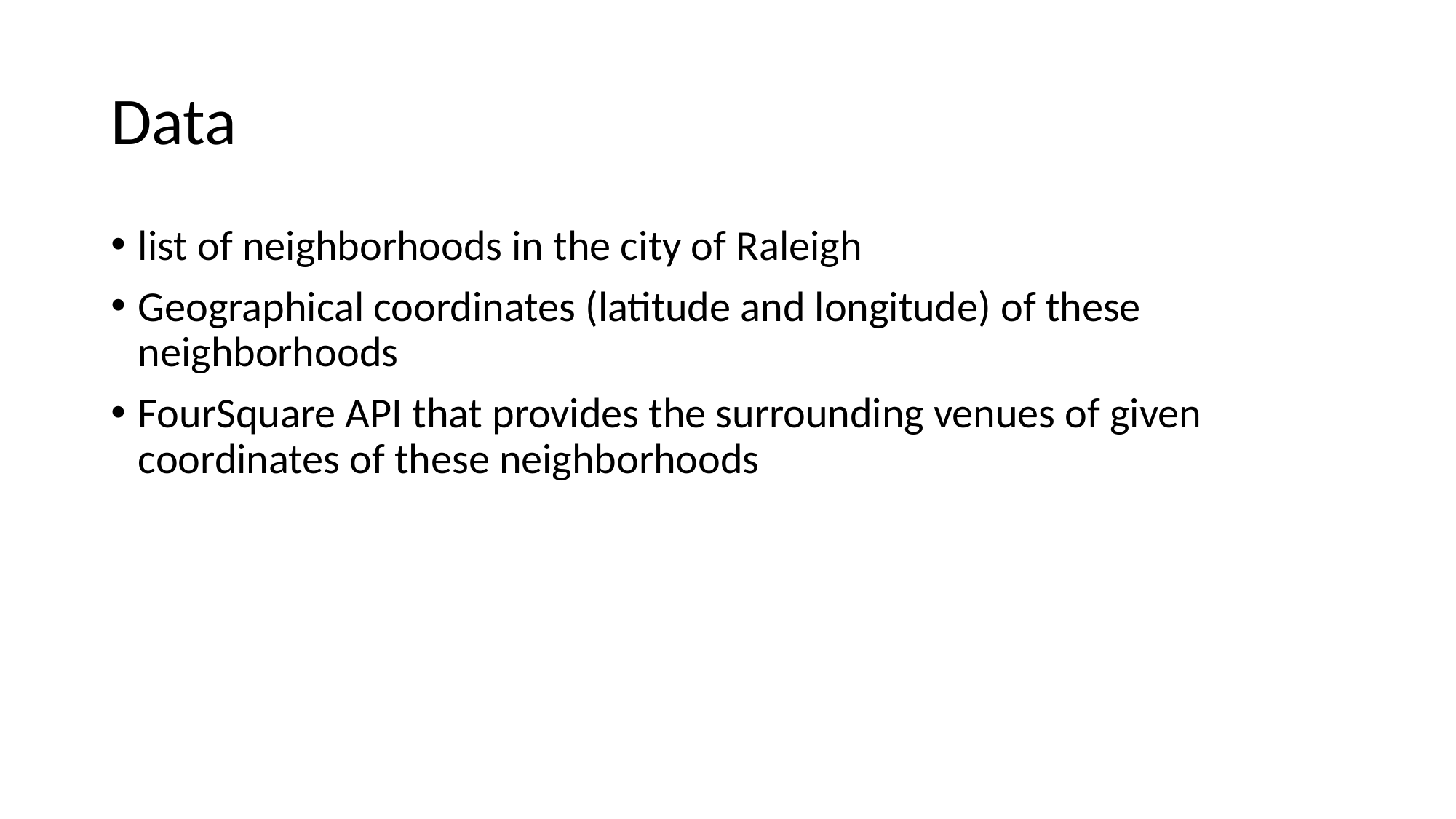

# Data
list of neighborhoods in the city of Raleigh
Geographical coordinates (latitude and longitude) of these neighborhoods
FourSquare API that provides the surrounding venues of given coordinates of these neighborhoods